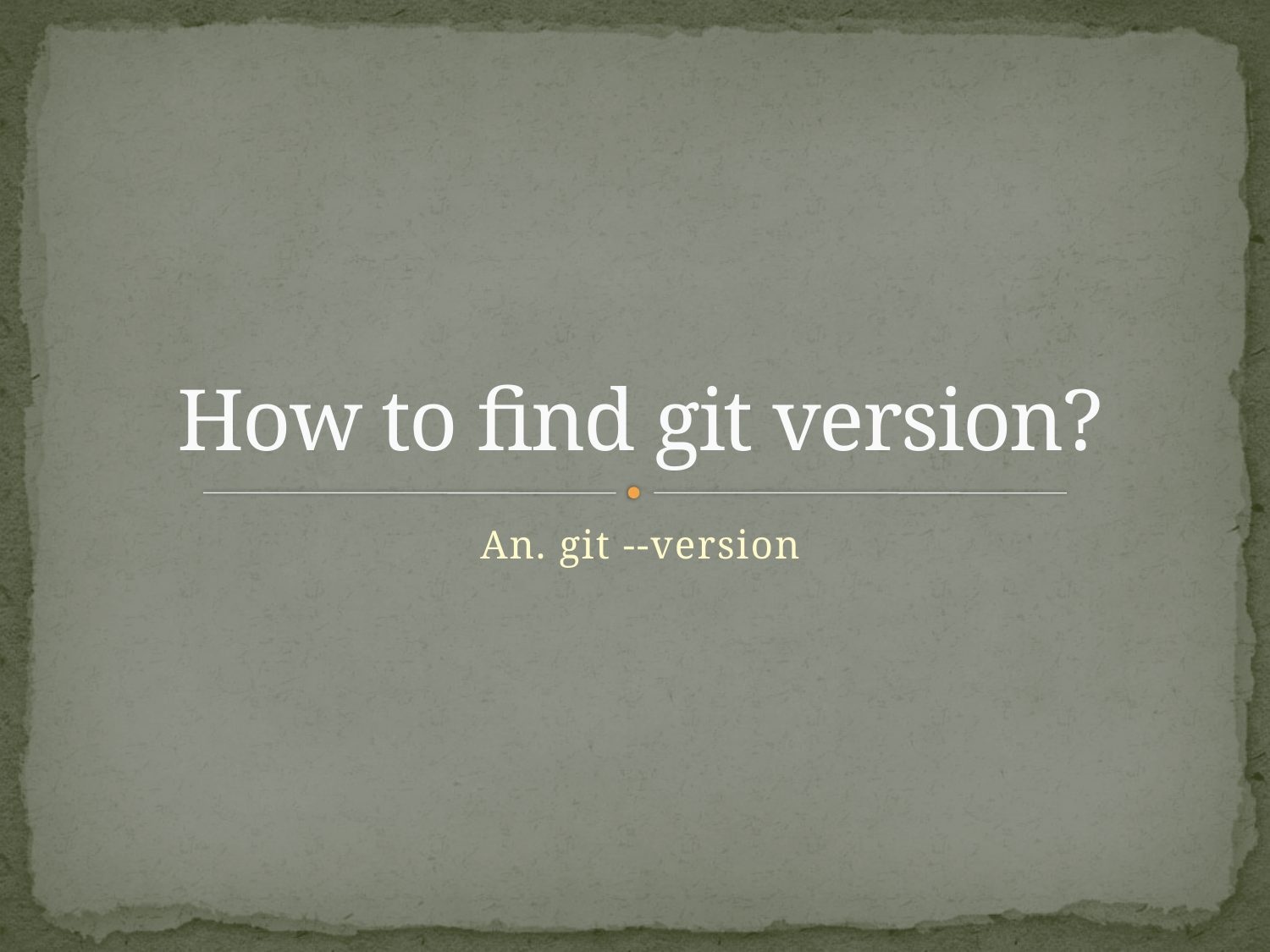

# How to find git version?
An. git --version